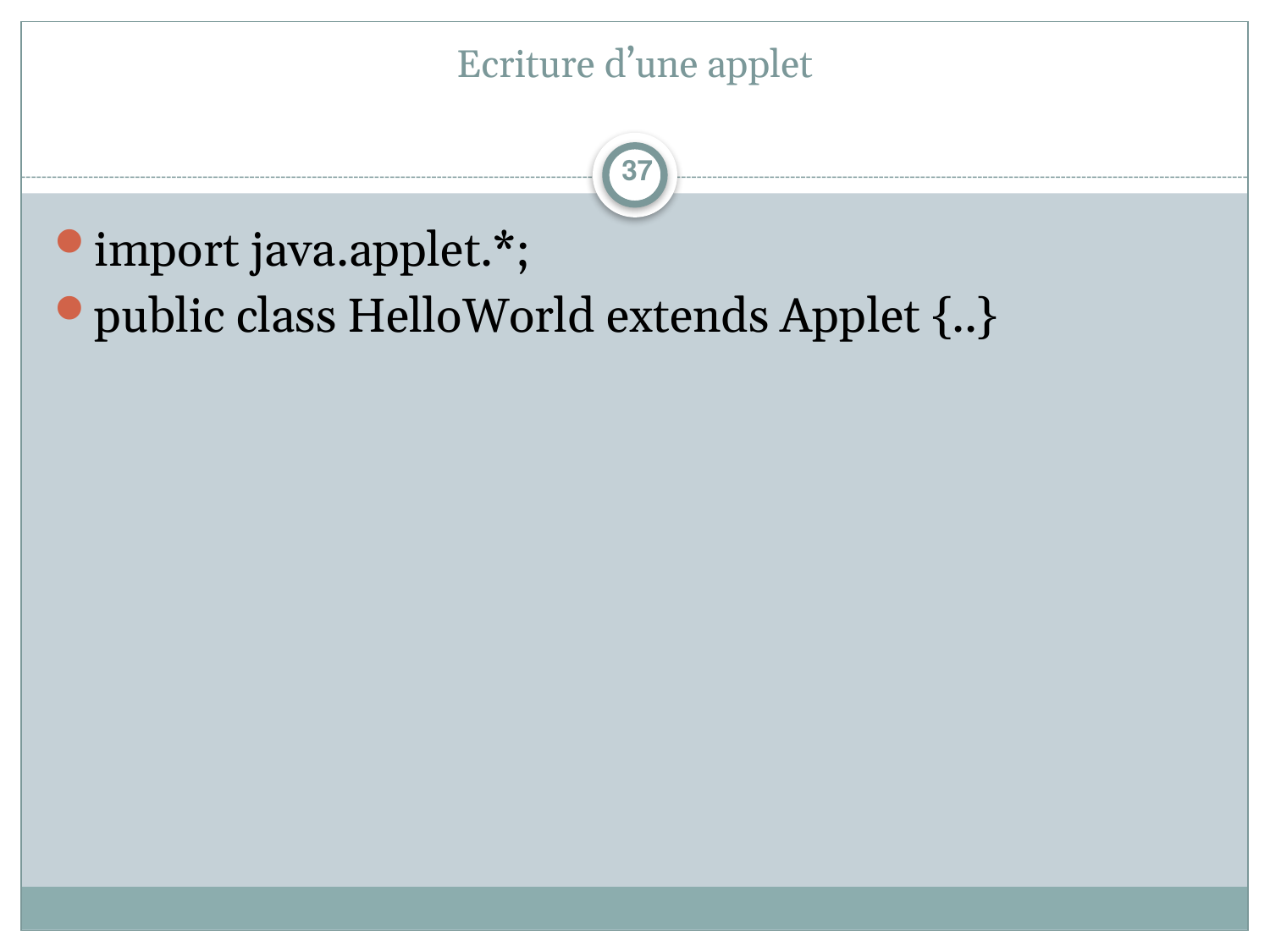

# Ecriture d’une applet
37
import java.applet.*;
public class HelloWorld extends Applet {..}